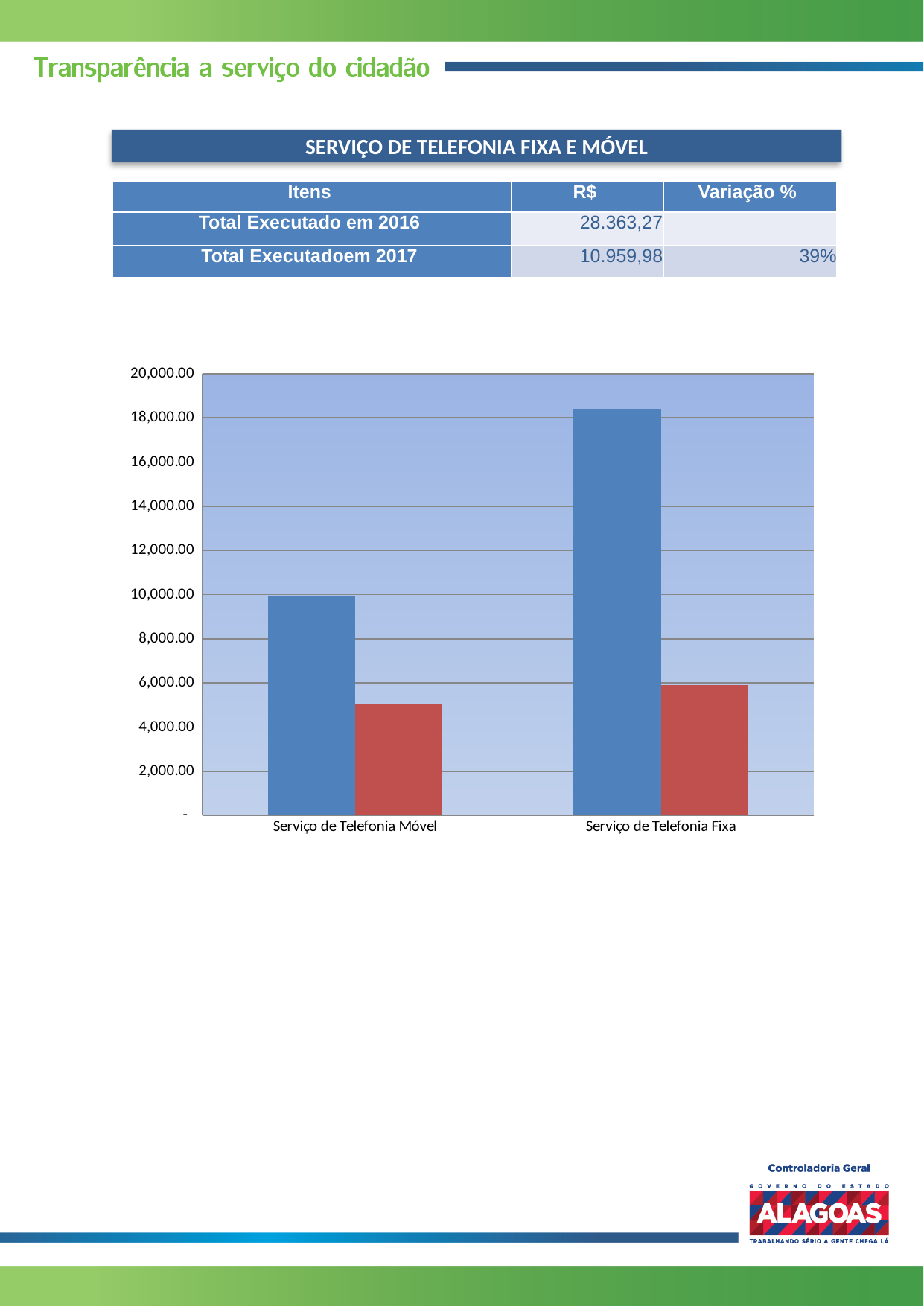

SERVIÇO DE TELEFONIA FIXA E MÓVEL

| Itens | R$ | Variação % |
| --- | --- | --- |
| Total Executado em 2016 | 28.363,27 |  |
| Total Executadoem 2017 | 10.959,98 | 39% |

### Chart

| Category |  |  |
|---|---|---|
| Serviço de Telefonia Móvel | 9951.02 | 5052.64 |
| Serviço de Telefonia Fixa | 18412.25 | 5907.34 |